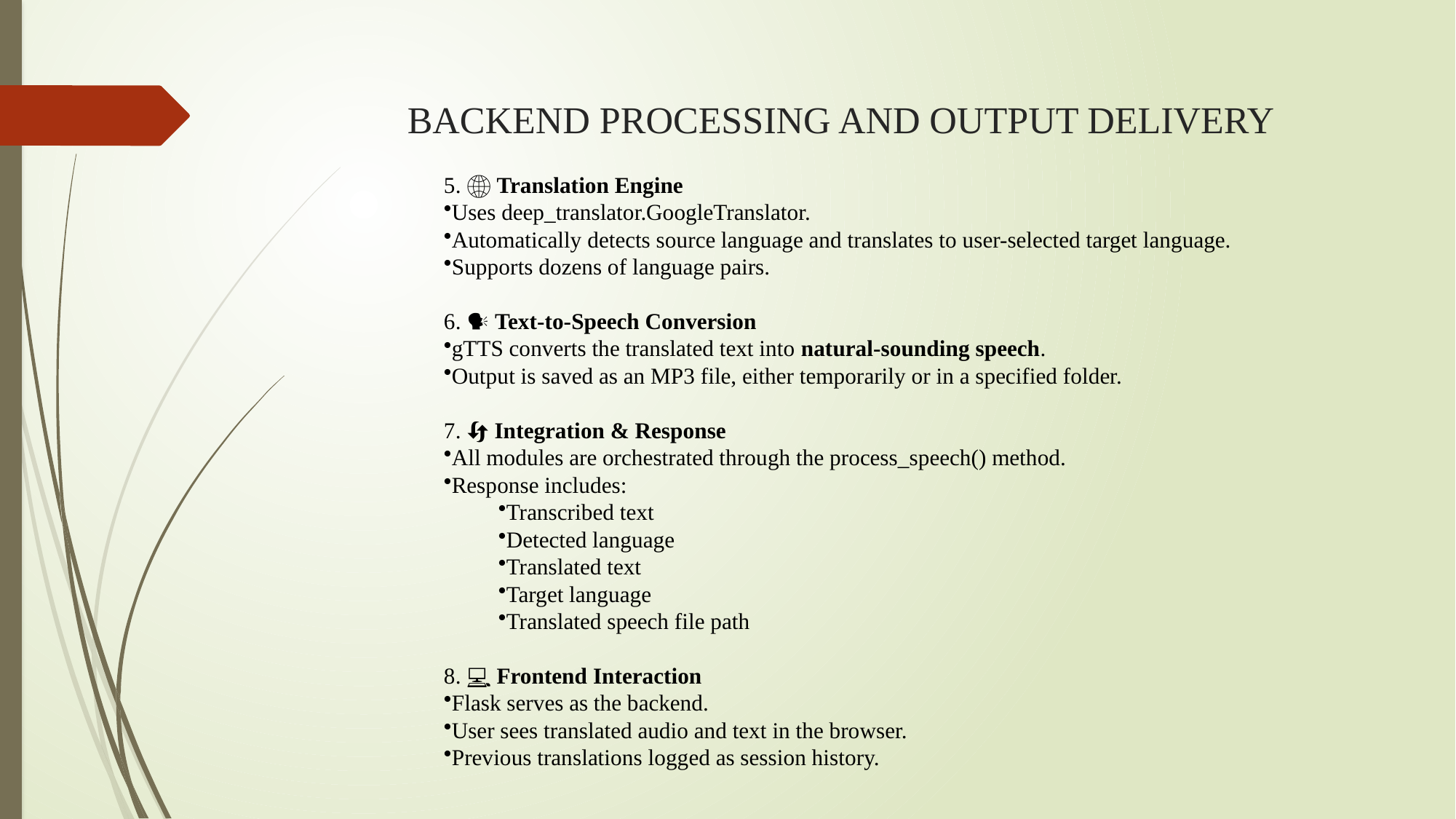

# BACKEND PROCESSING AND OUTPUT DELIVERY
5. 🌐 Translation Engine
Uses deep_translator.GoogleTranslator.
Automatically detects source language and translates to user-selected target language.
Supports dozens of language pairs.

6. 🗣️ Text-to-Speech Conversion
gTTS converts the translated text into natural-sounding speech.
Output is saved as an MP3 file, either temporarily or in a specified folder.

7. 🔄 Integration & Response
All modules are orchestrated through the process_speech() method.
Response includes:
Transcribed text
Detected language
Translated text
Target language
Translated speech file path

8. 💻 Frontend Interaction
Flask serves as the backend.
User sees translated audio and text in the browser.
Previous translations logged as session history.